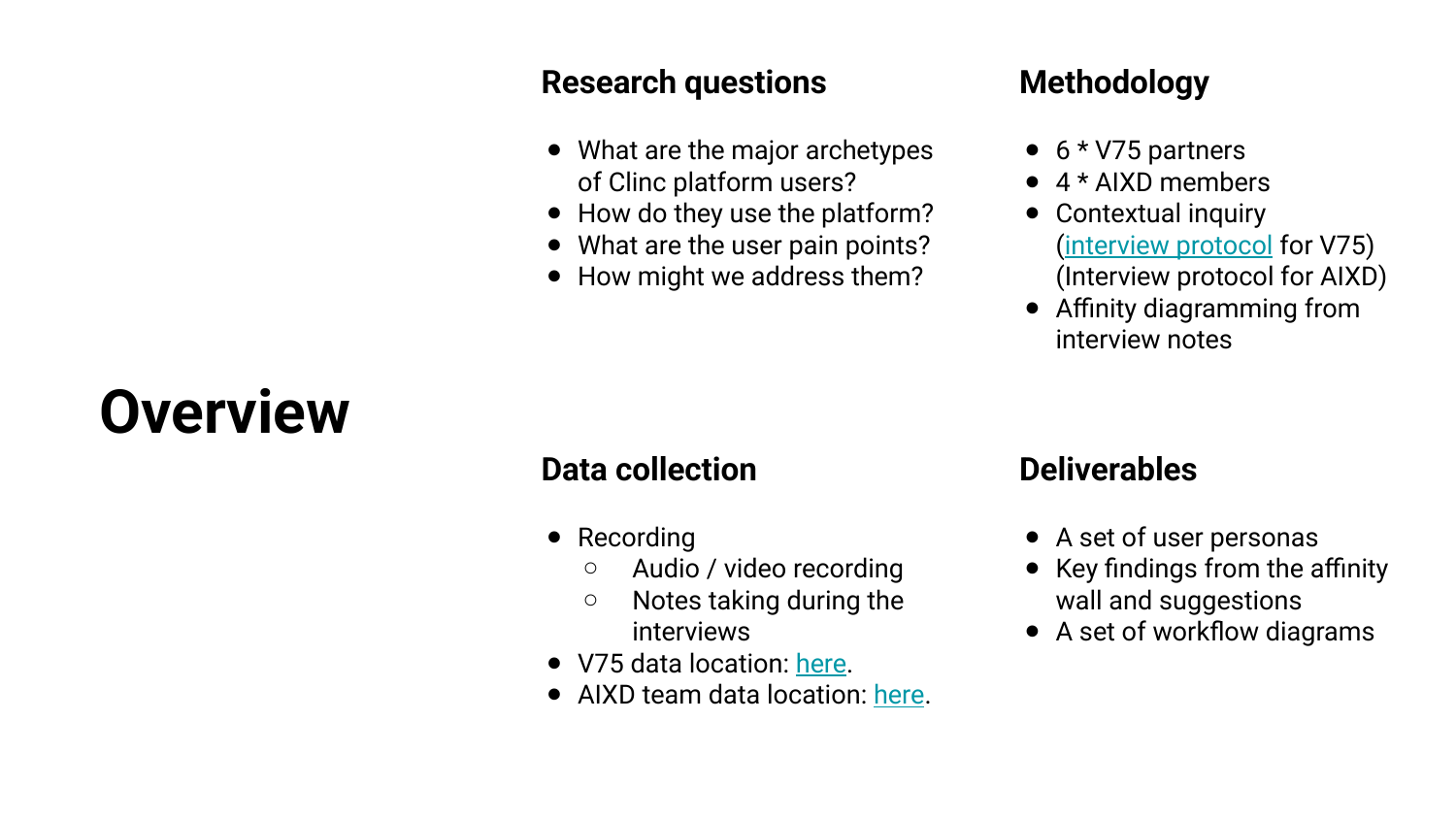

Research questions
Methodology
What are the major archetypes of Clinc platform users?
How do they use the platform?
What are the user pain points?
How might we address them?
6 * V75 partners
4 * AIXD members
Contextual inquiry
(interview protocol for V75)
(Interview protocol for AIXD)
Affinity diagramming from interview notes
Overview
Data collection
Deliverables
Recording
Audio / video recording
Notes taking during the interviews
V75 data location: here.
AIXD team data location: here.
A set of user personas
Key findings from the affinity wall and suggestions
A set of workflow diagrams